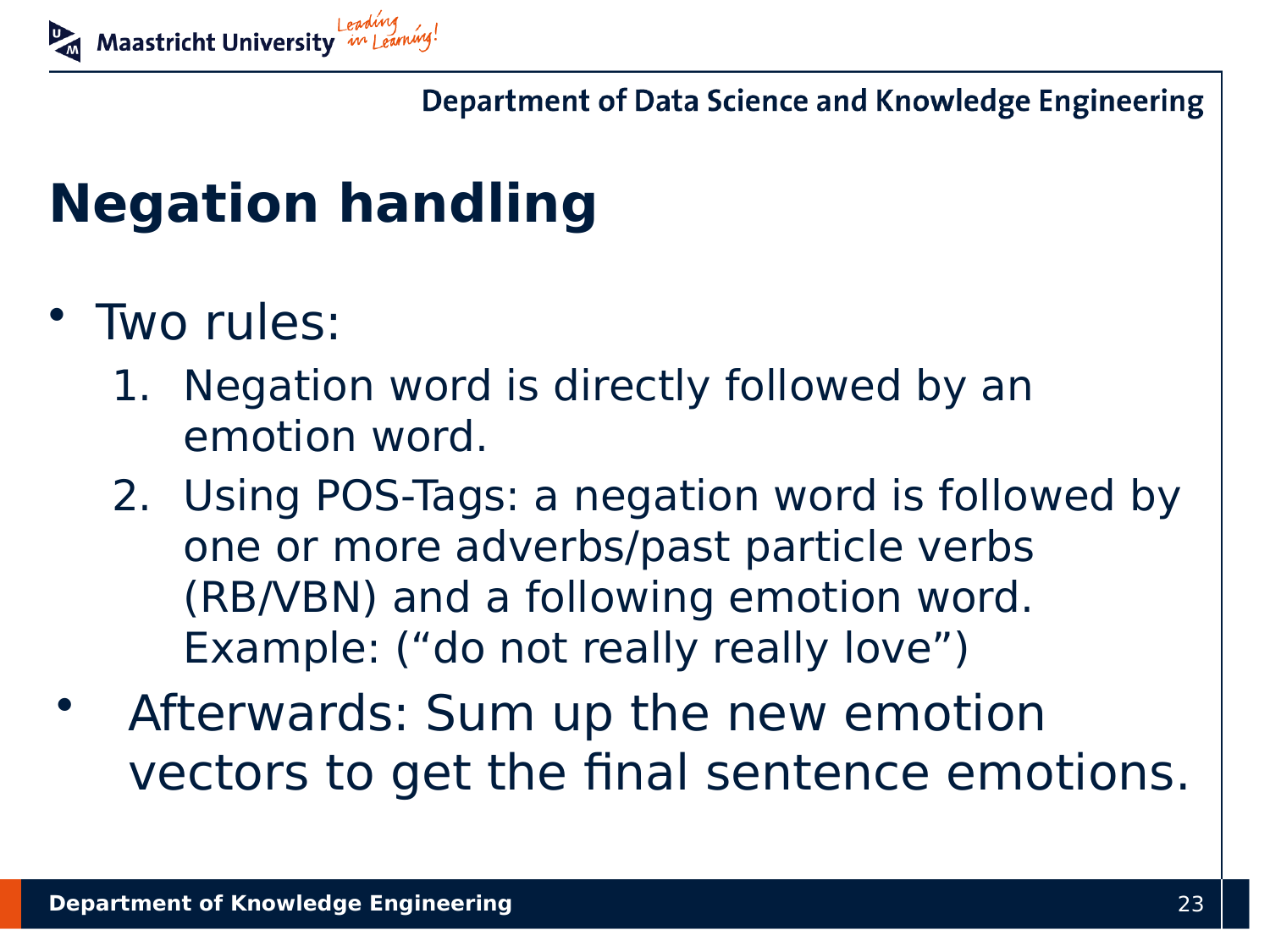

# Negation handling
Two rules:
Negation word is directly followed by an emotion word.
Using POS-Tags: a negation word is followed by one or more adverbs/past particle verbs (RB/VBN) and a following emotion word. Example: (“do not really really love”)
Afterwards: Sum up the new emotion vectors to get the final sentence emotions.